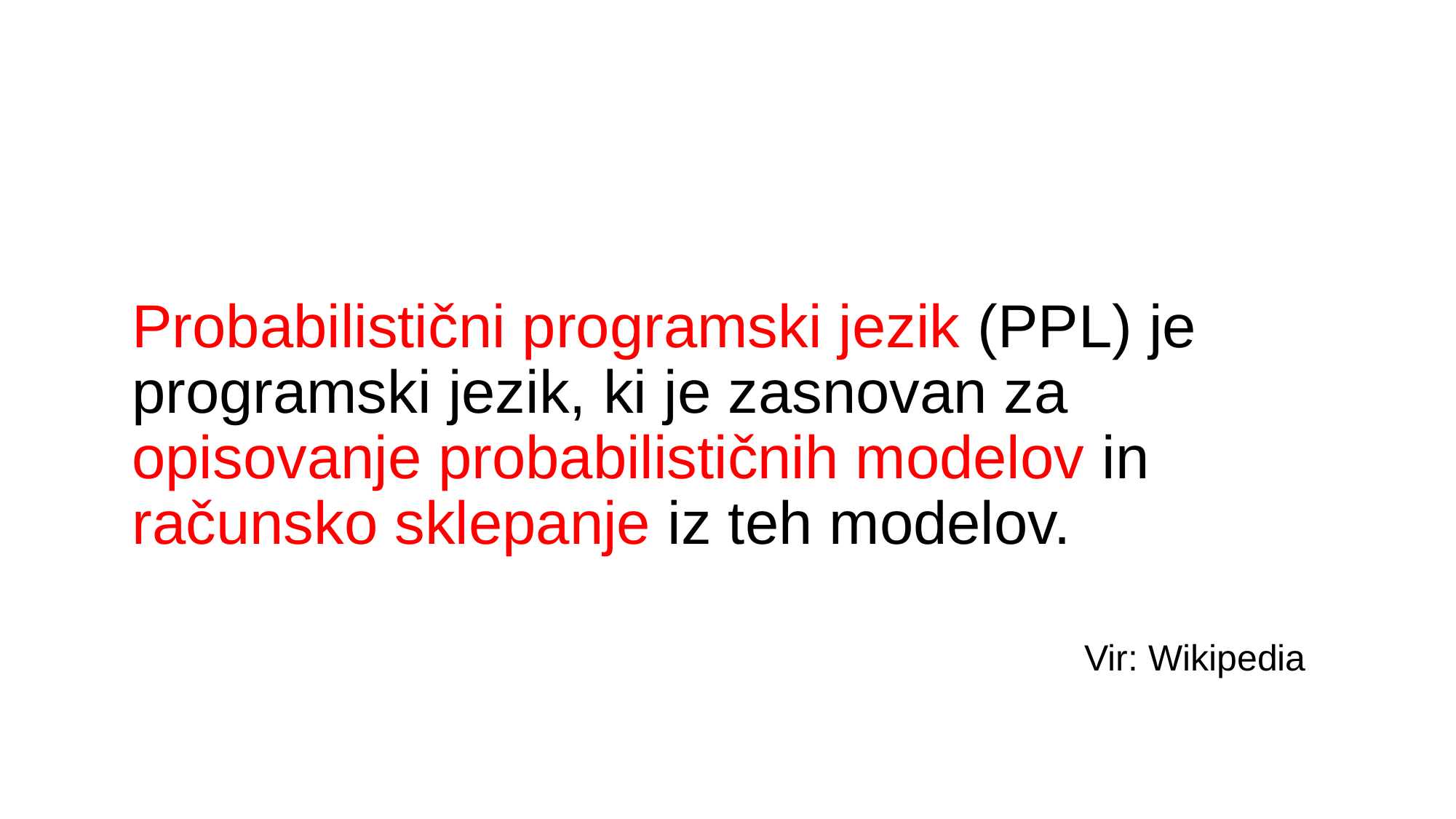

Probabilistični programski jezik (PPL) je programski jezik, ki je zasnovan za opisovanje probabilističnih modelov in računsko sklepanje iz teh modelov.
Vir: Wikipedia